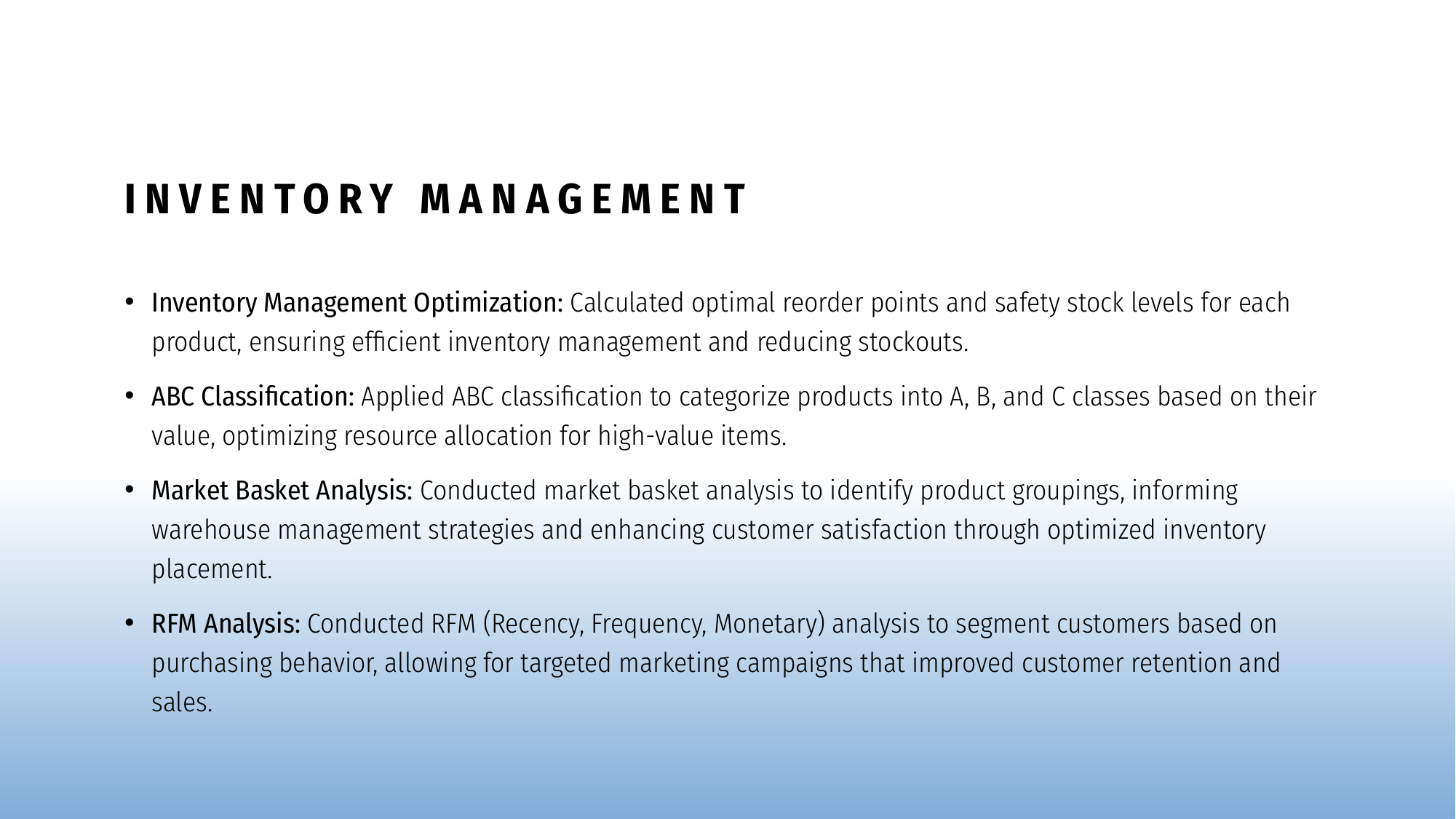

# INVENTORY MANAGEMENT
Inventory Management Optimization: Calculated optimal reorder points and safety stock levels for each product, ensuring efficient inventory management and reducing stockouts.
ABC Classification: Applied ABC classification to categorize products into A, B, and C classes based on their value, optimizing resource allocation for high-value items.
Market Basket Analysis: Conducted market basket analysis to identify product groupings, informing warehouse management strategies and enhancing customer satisfaction through optimized inventory placement.
RFM Analysis: Conducted RFM (Recency, Frequency, Monetary) analysis to segment customers based on purchasing behavior, allowing for targeted marketing campaigns that improved customer retention and sales.